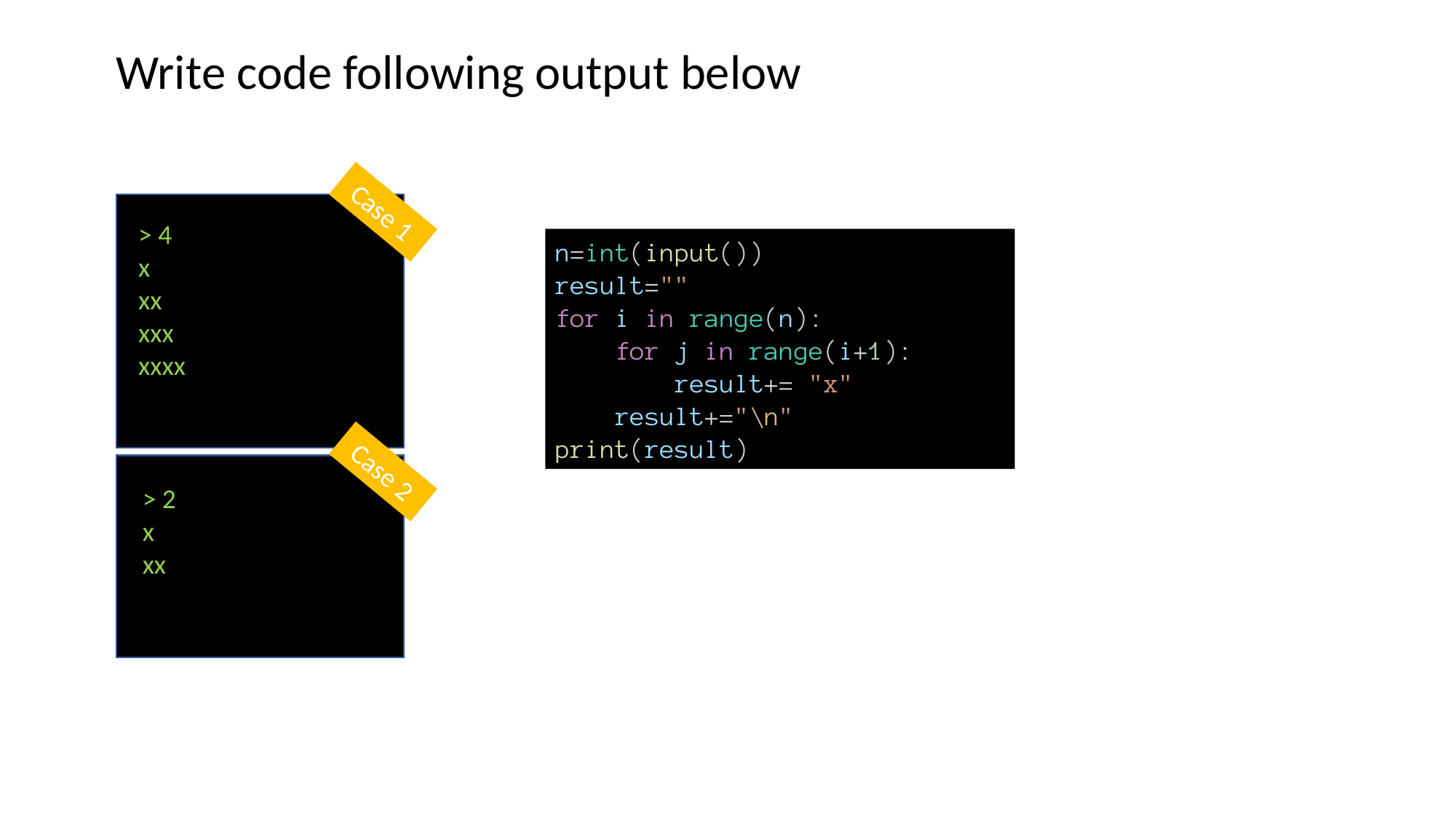

Write code following output below
Case 1

> 4
x
xx
xxx
xxxx
n=int(input())
result=""
for i in range(n):
    for j in range(i+1):
        result+= "x"
    result+="\n"
print(result)
Case 2

> 2
x
xx